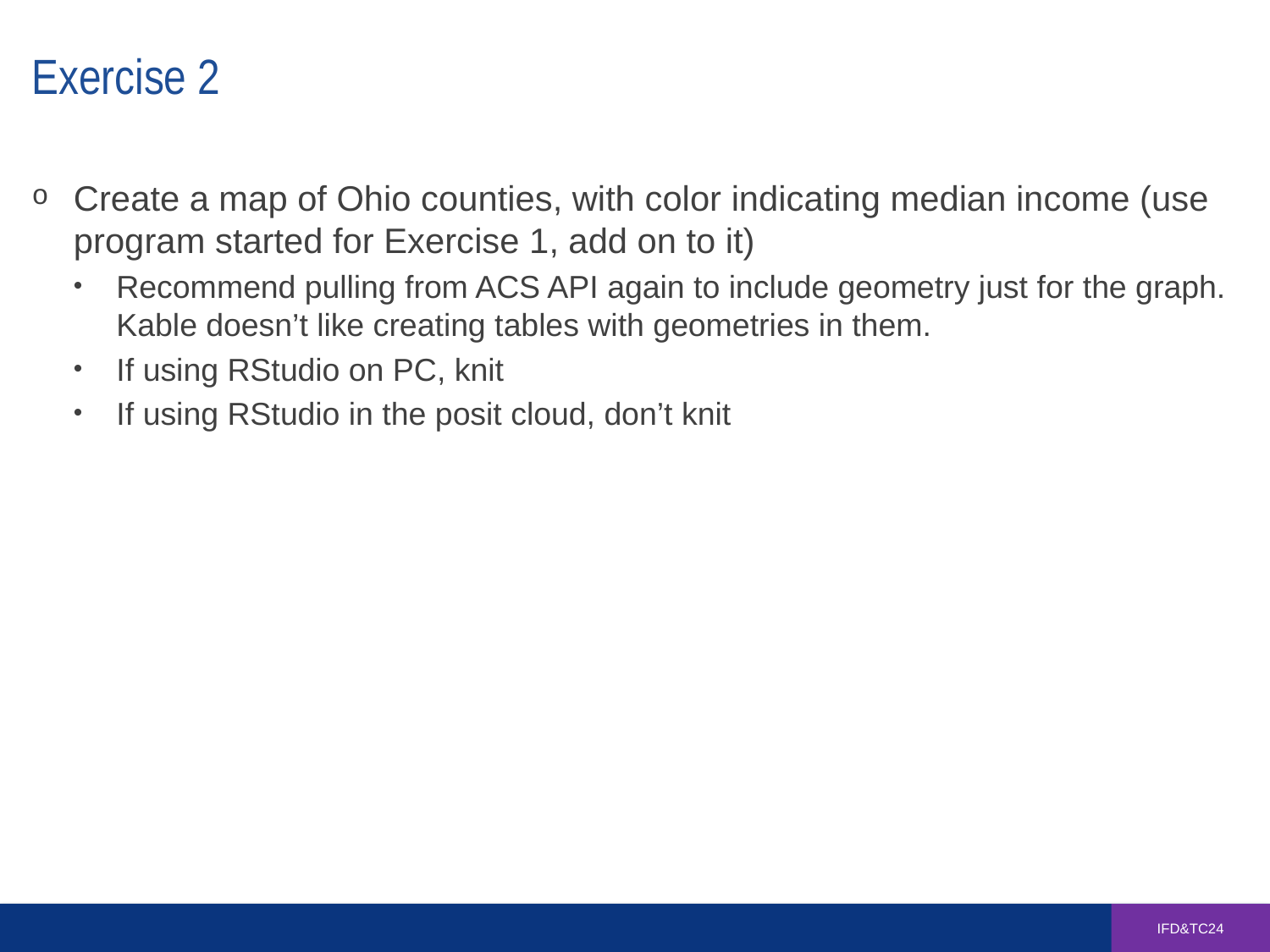

# Exercise 2
Create a map of Ohio counties, with color indicating median income (use program started for Exercise 1, add on to it)
Recommend pulling from ACS API again to include geometry just for the graph. Kable doesn’t like creating tables with geometries in them.
If using RStudio on PC, knit
If using RStudio in the posit cloud, don’t knit
IFD&TC24